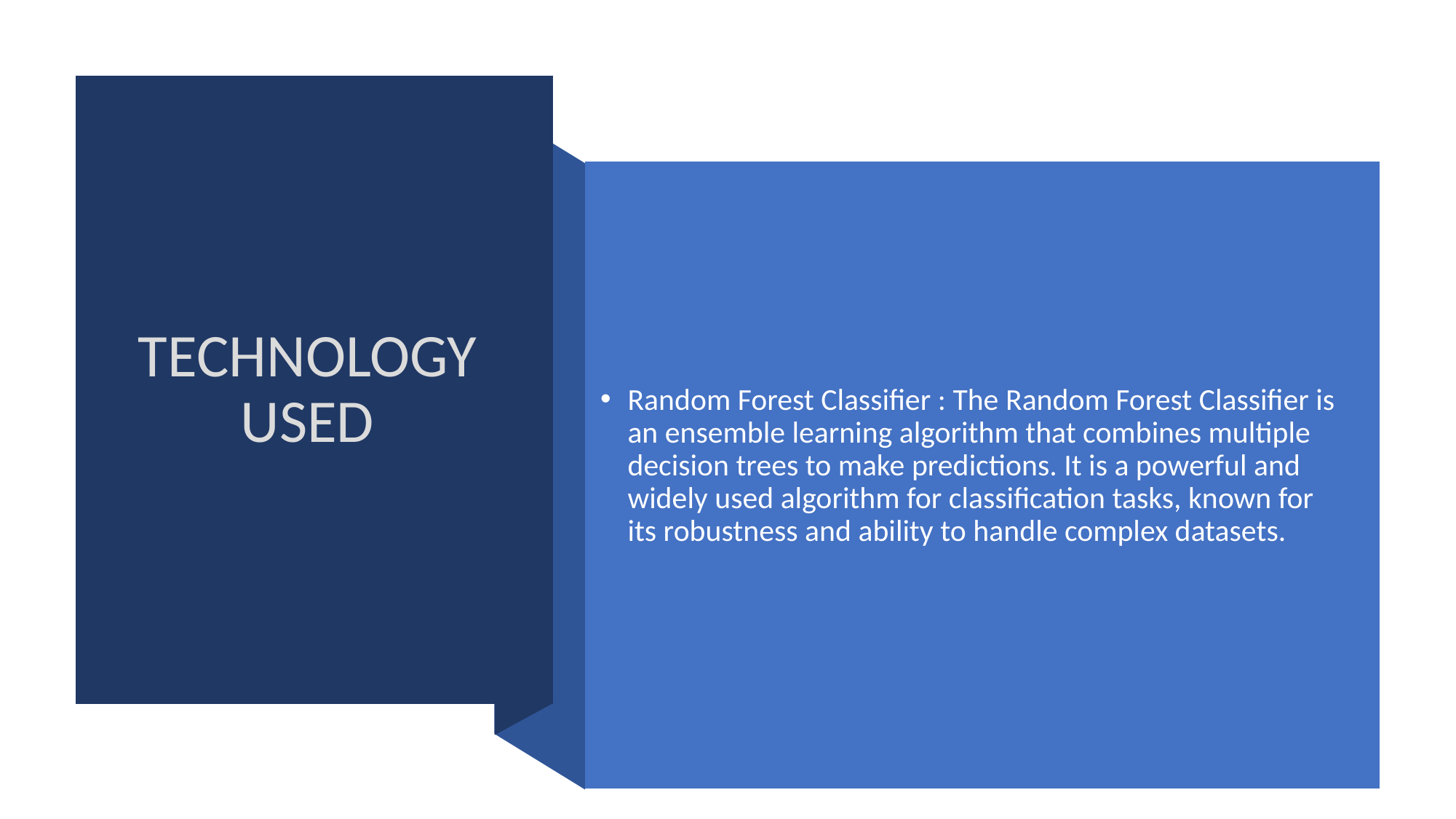

Random Forest Classifier : The Random Forest Classifier is an ensemble learning algorithm that combines multiple decision trees to make predictions. It is a powerful and widely used algorithm for classification tasks, known for its robustness and ability to handle complex datasets.
# TECHNOLOGY USED